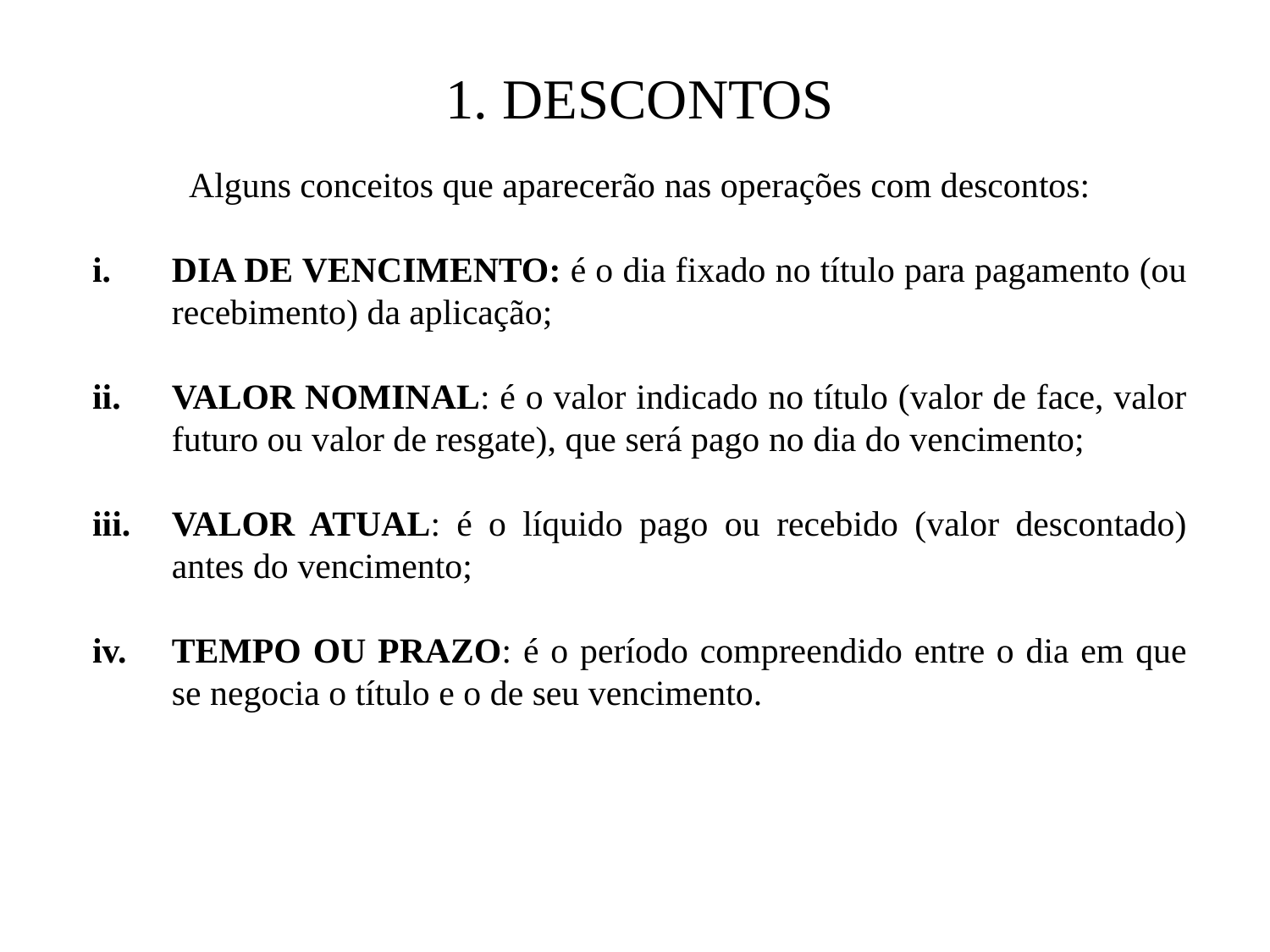

1. DESCONTOS
Alguns conceitos que aparecerão nas operações com descontos:

DIA DE VENCIMENTO: é o dia fixado no título para pagamento (ou recebimento) da aplicação;

VALOR NOMINAL: é o valor indicado no título (valor de face, valor futuro ou valor de resgate), que será pago no dia do vencimento;

VALOR ATUAL: é o líquido pago ou recebido (valor descontado) antes do vencimento;

TEMPO OU PRAZO: é o período compreendido entre o dia em que se negocia o título e o de seu vencimento.